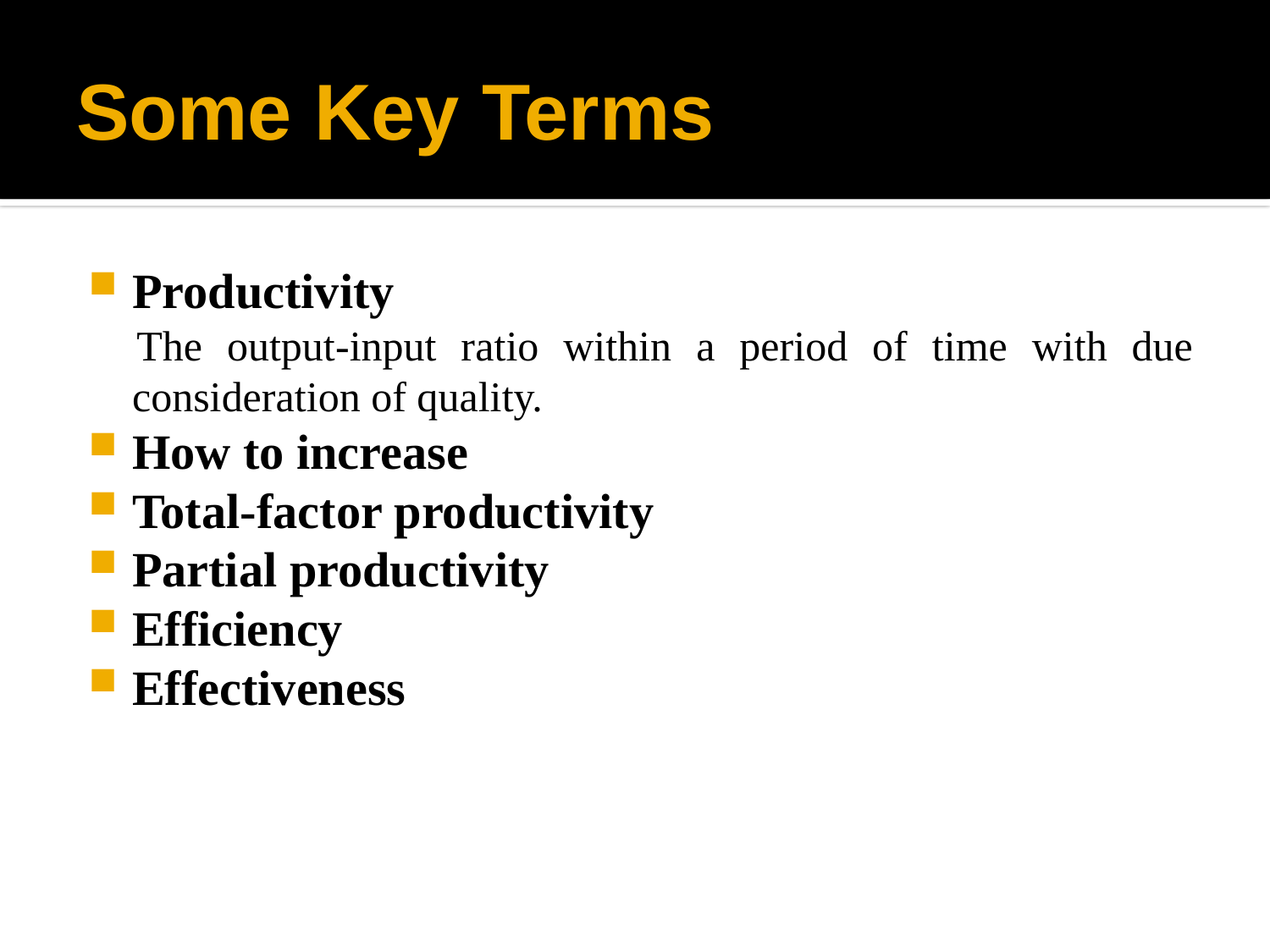

# Some Key Terms
Productivity
  The output-input ratio within a period of time with due consideration of quality.
How to increase
Total-factor productivity
Partial productivity
Efficiency
Effectiveness